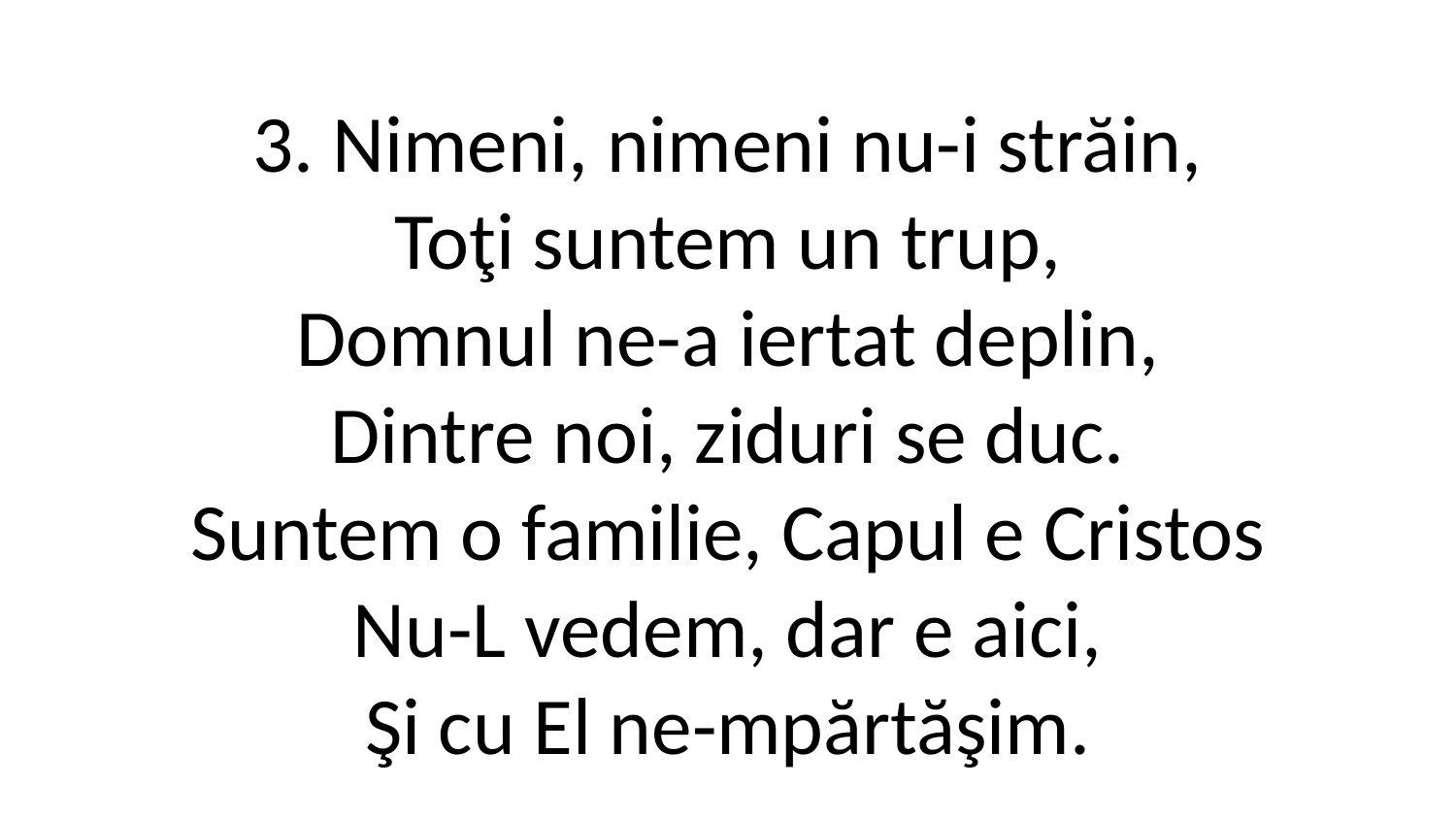

3. Nimeni, nimeni nu-i străin,
Toţi suntem un trup,
Domnul ne-a iertat deplin,
Dintre noi, ziduri se duc.
Suntem o familie, Capul e Cristos
Nu-L vedem, dar e aici,
Şi cu El ne-mpărtăşim.